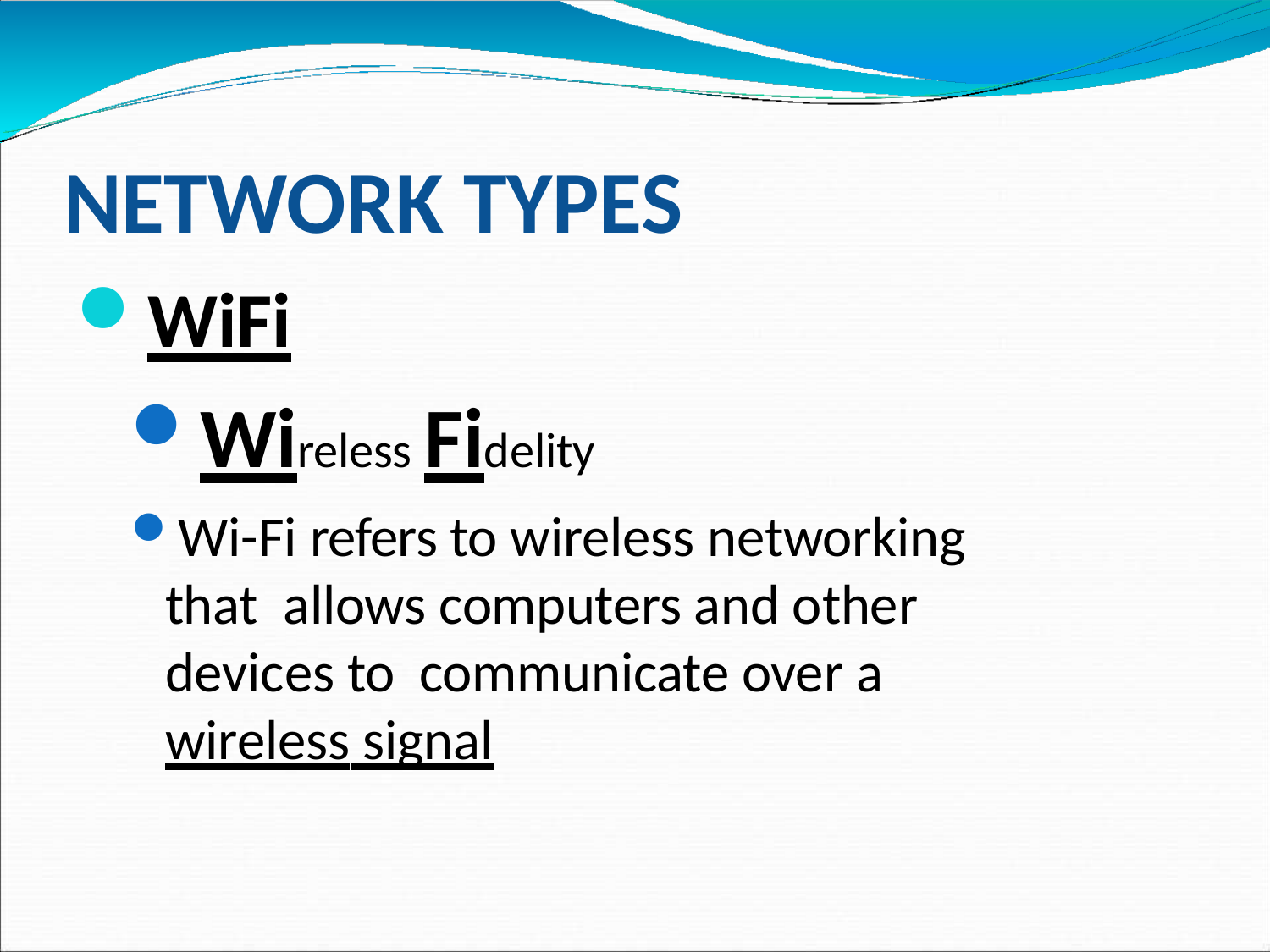

# NETWORK TYPES
WiFi
Wireless Fidelity
Wi-Fi refers to wireless networking that  allows computers and other devices to  communicate over a wireless signal